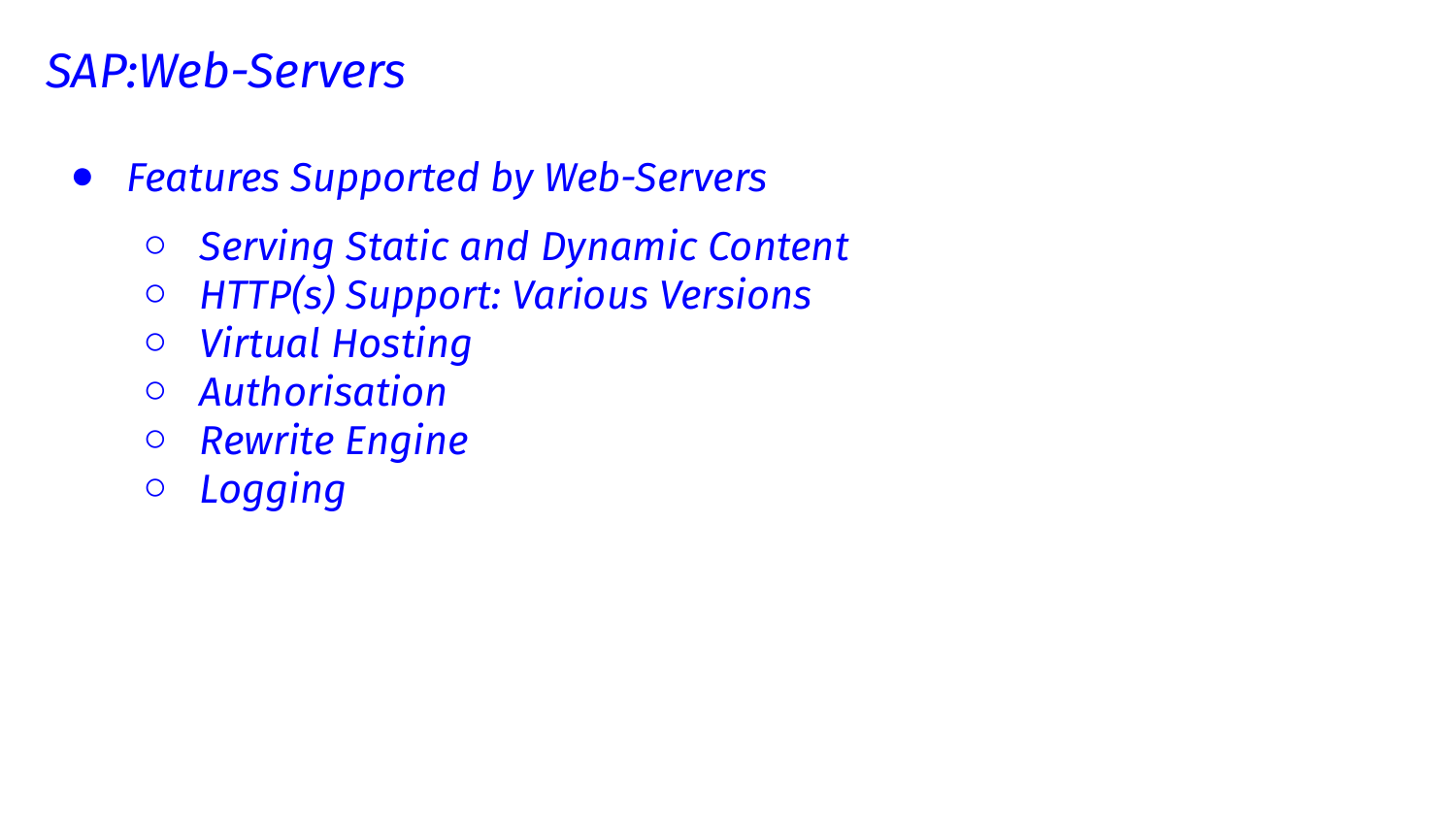

SAP:Web-Servers
Features Supported by Web-Servers
Serving Static and Dynamic Content
HTTP(s) Support: Various Versions
Virtual Hosting
Authorisation
Rewrite Engine
Logging